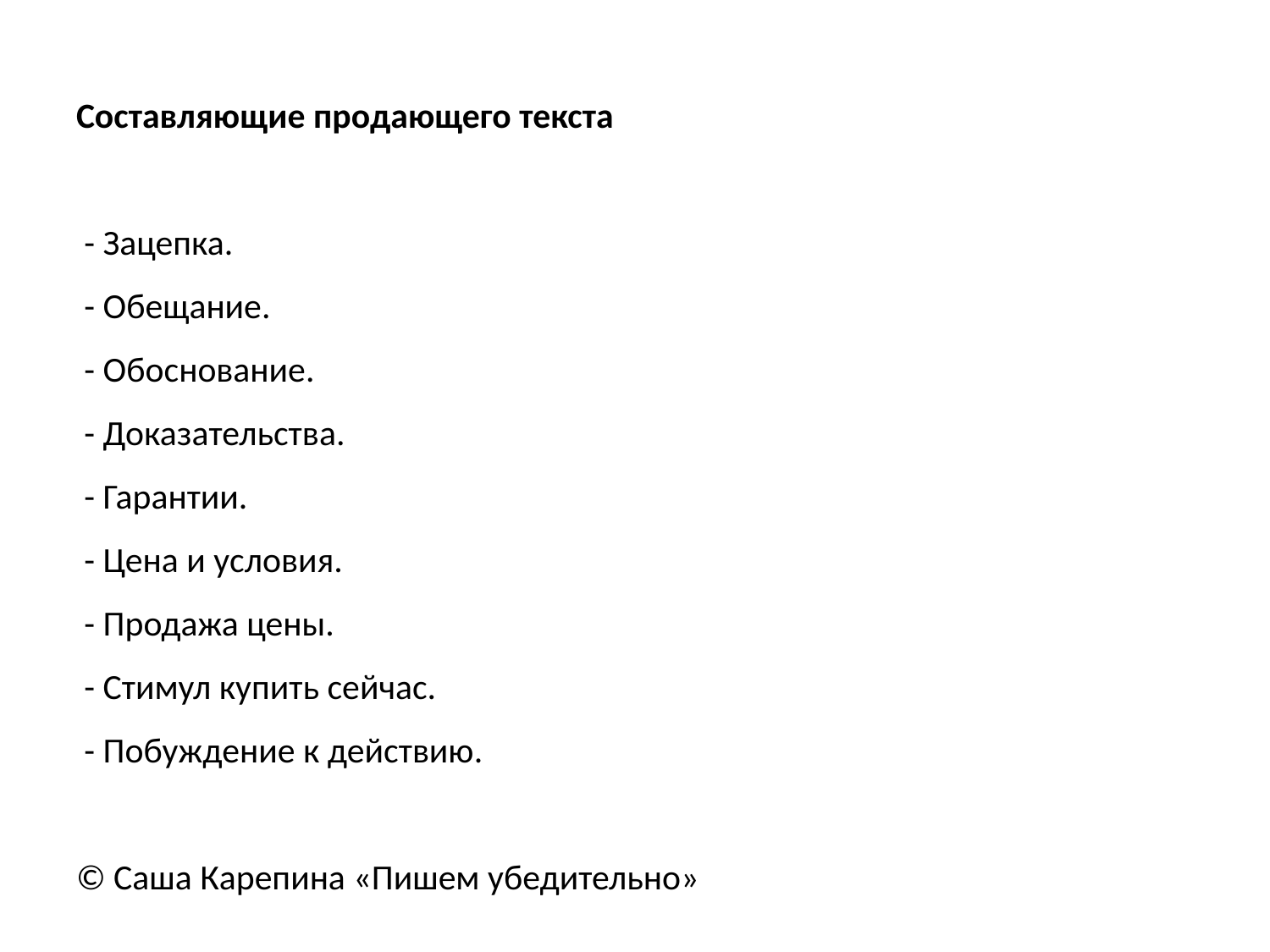

# Составляющие продающего текста - Зацепка. - Обещание. - Обоснование. - Доказательства. - Гарантии. - Цена и условия. - Продажа цены. - Стимул купить сейчас. - Побуждение к действию. © Саша Карепина «Пишем убедительно»